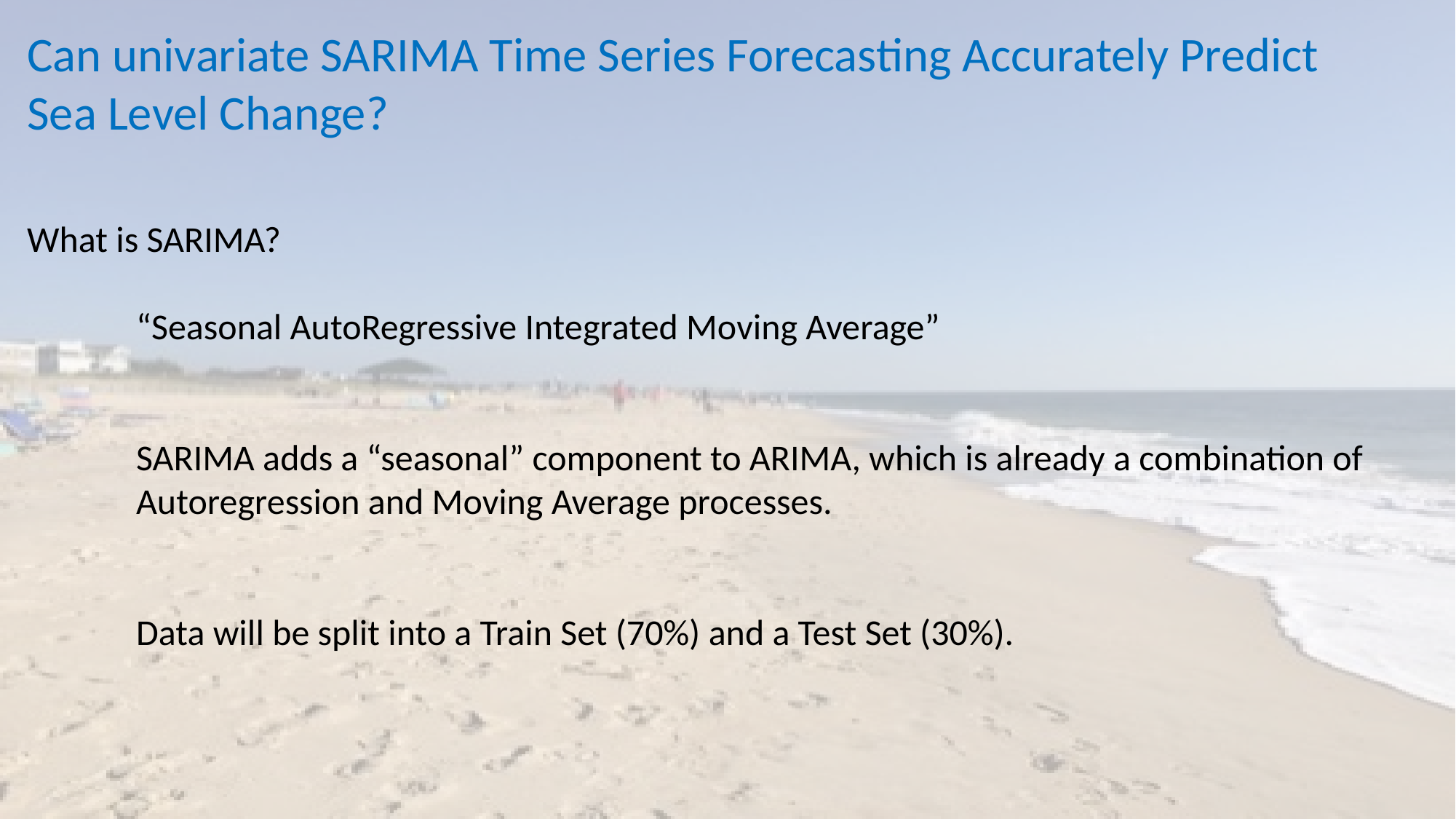

Can univariate SARIMA Time Series Forecasting Accurately Predict
Sea Level Change?

What is SARIMA?

	“Seasonal AutoRegressive Integrated Moving Average”

	SARIMA adds a “seasonal” component to ARIMA, which is already a combination of
	Autoregression and Moving Average processes.

	Data will be split into a Train Set (70%) and a Test Set (30%).